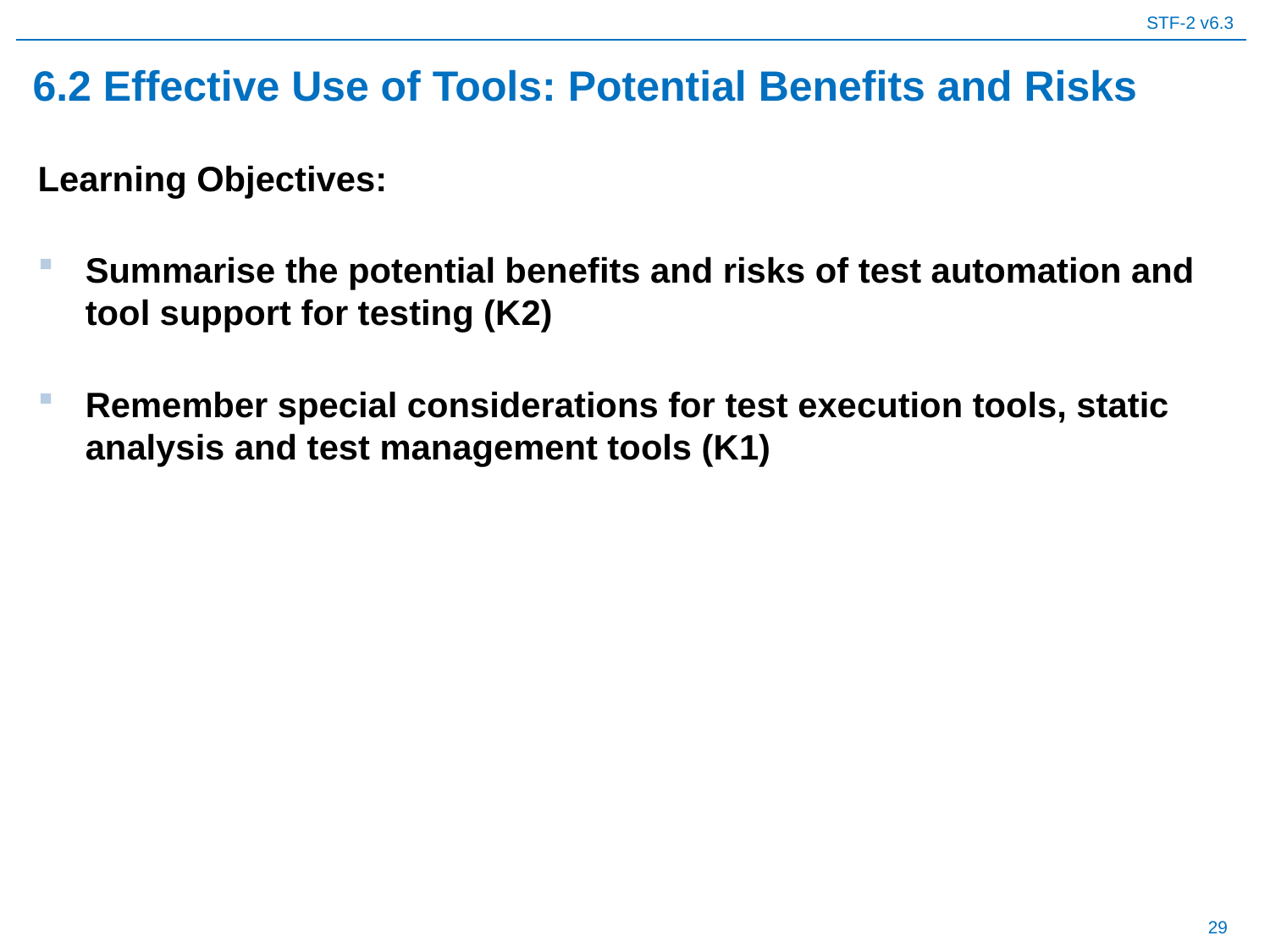

# 6.2 Effective Use of Tools: Potential Benefits and Risks
Learning Objectives:
Summarise the potential benefits and risks of test automation and tool support for testing (K2)
Remember special considerations for test execution tools, static analysis and test management tools (K1)